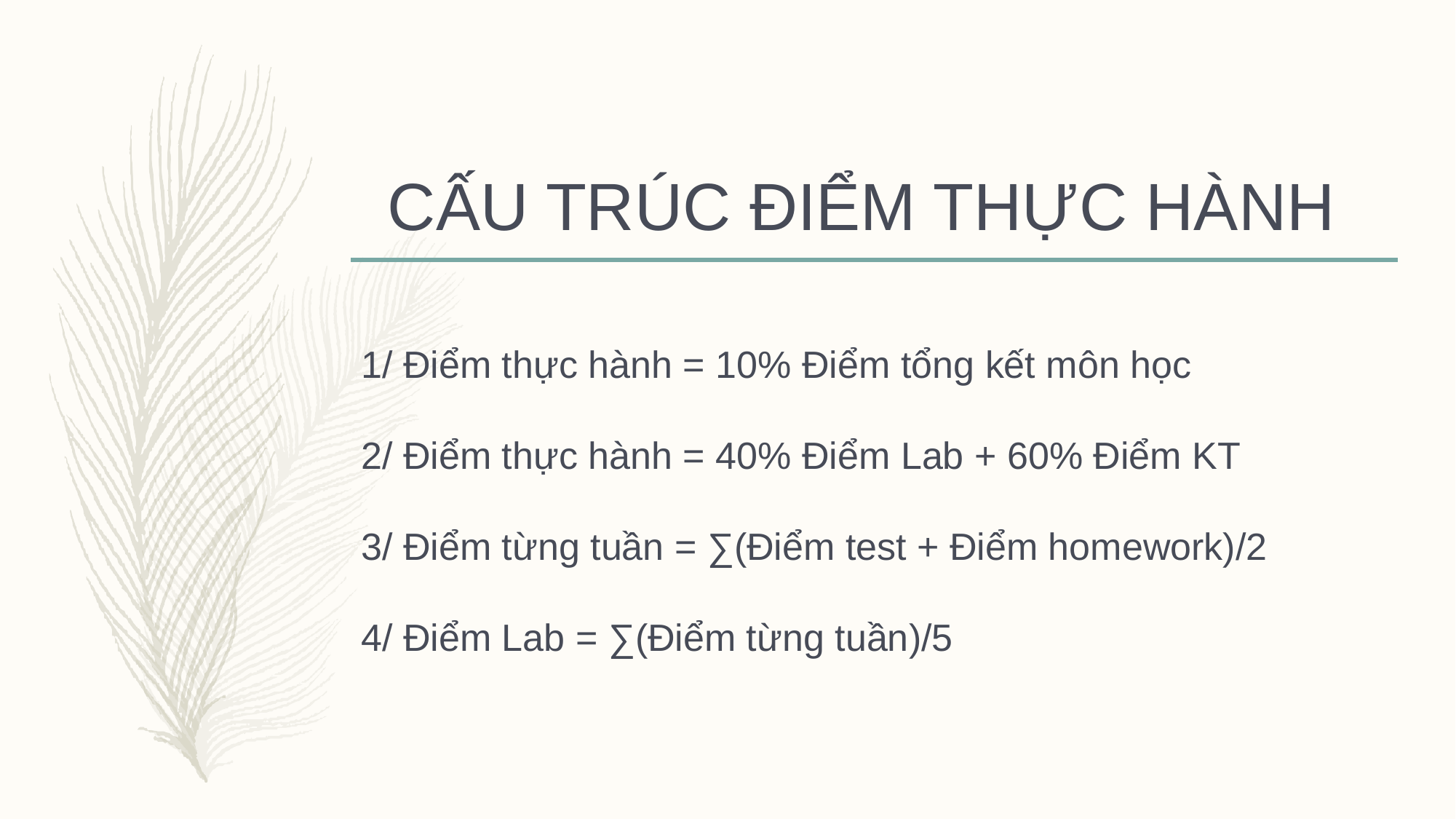

# CẤU TRÚC ĐIỂM THỰC HÀNH
1/ Điểm thực hành = 10% Điểm tổng kết môn học
2/ Điểm thực hành = 40% Điểm Lab + 60% Điểm KT
3/ Điểm từng tuần = ∑(Điểm test + Điểm homework)/2
4/ Điểm Lab = ∑(Điểm từng tuần)/5